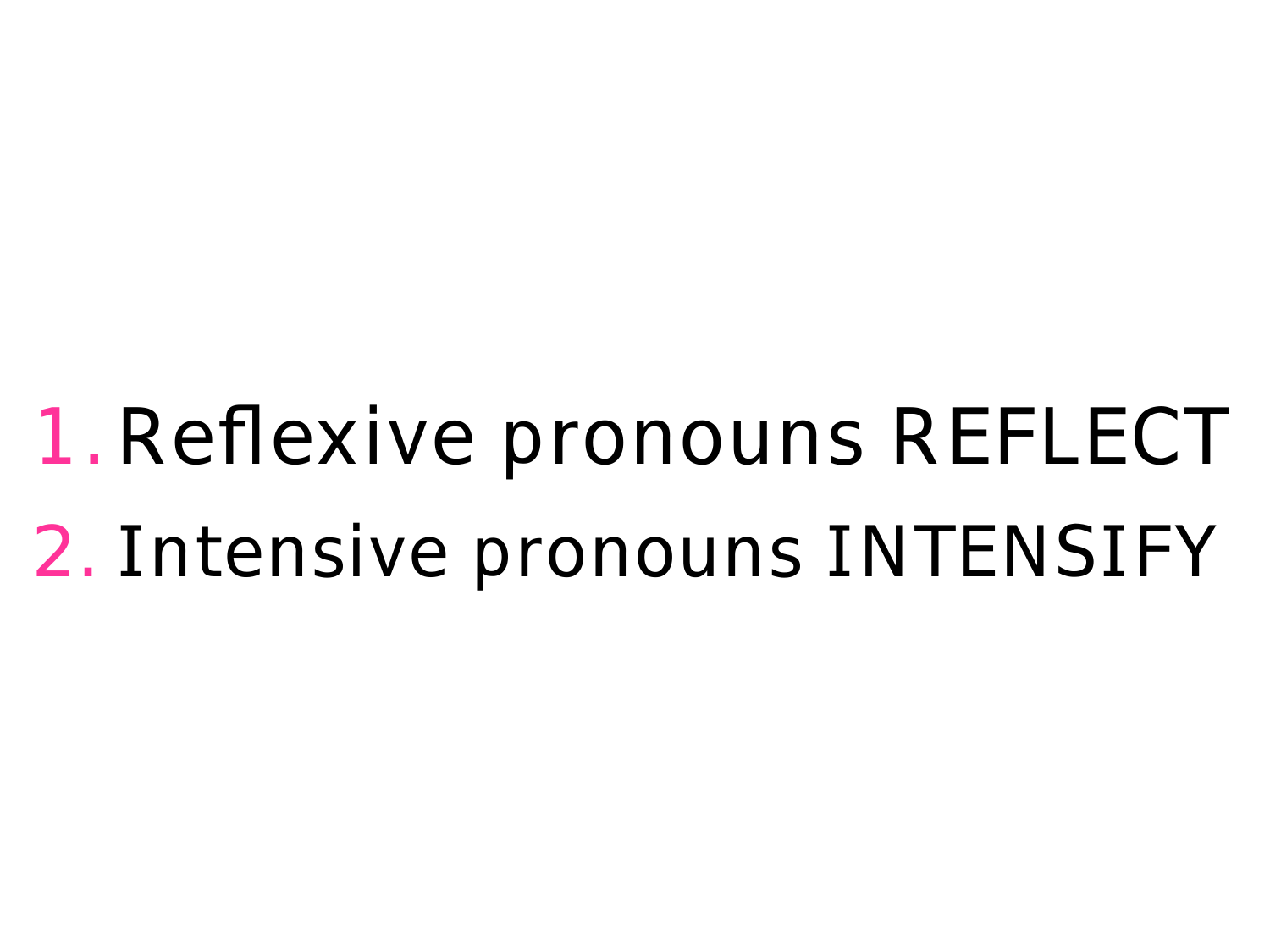

Reflexive and Intensive Pronouns
Reflexive pronouns REFLECT
Intensive pronouns INTENSIFY